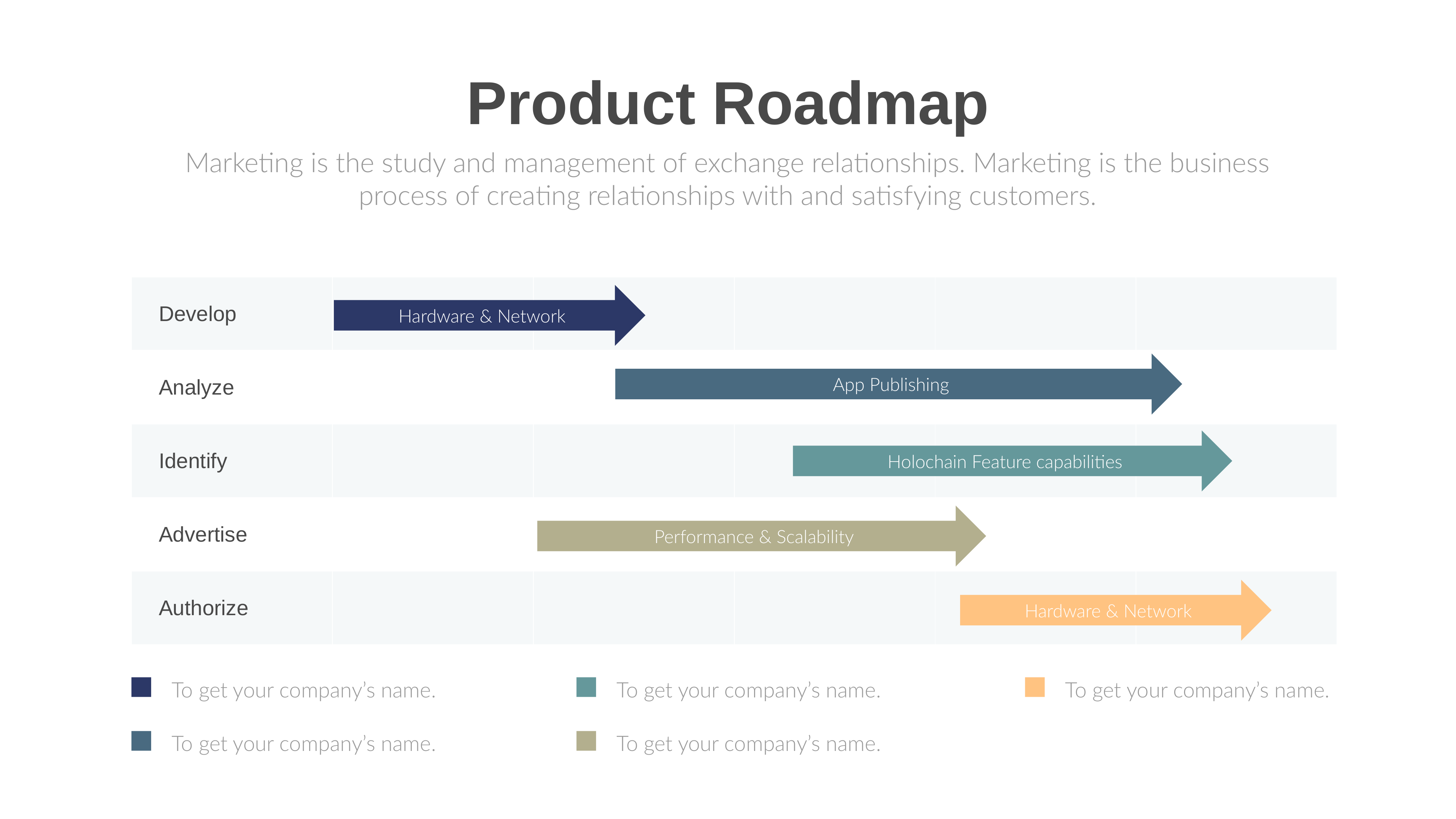

Product Roadmap
Marketing is the study and management of exchange relationships. Marketing is the business process of creating relationships with and satisfying customers.
| Develop |  |  |  |  |  |
| --- | --- | --- | --- | --- | --- |
| Analyze |  |  |  |  |  |
| Identify |  |  |  |  |  |
| Advertise |  |  |  |  |  |
| Authorize |  |  |  |  |  |
Hardware & Network
App Publishing
Holochain Feature capabilities
Performance & Scalability
Hardware & Network
To get your company’s name.

To get your company’s name.

To get your company’s name.

To get your company’s name.

To get your company’s name.